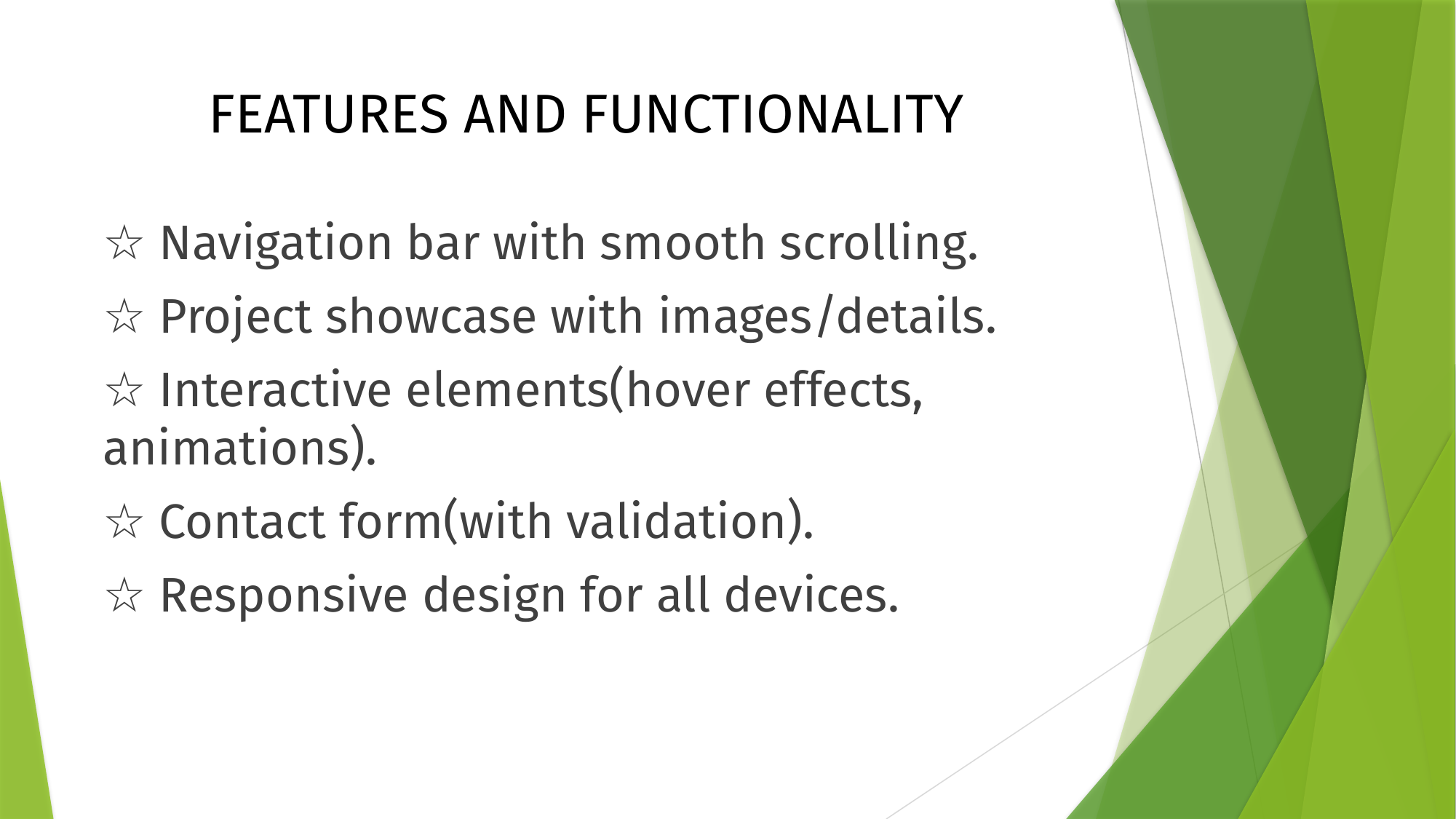

# FEATURES AND FUNCTIONALITY
☆ Navigation bar with smooth scrolling.
☆ Project showcase with images/details.
☆ Interactive elements(hover effects, animations).
☆ Contact form(with validation).
☆ Responsive design for all devices.